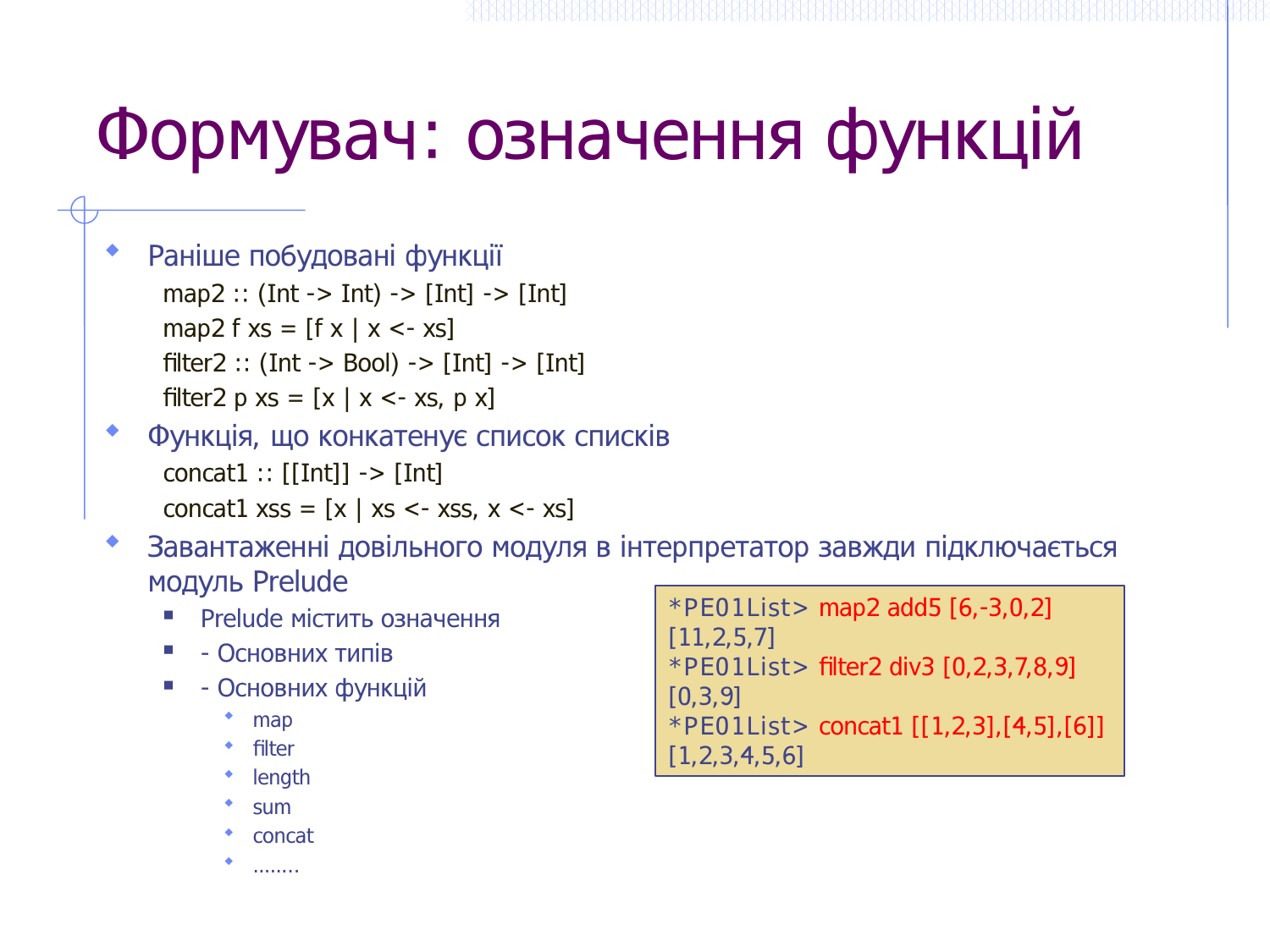

# Формувач: означення функцій
Раніше побудовані функції
map2 :: (Int -> Int) -> [Int] -> [Int]
map2 f xs = [f x | x <- xs]
filter2 :: (Int -> Bool) -> [Int] -> [Int]
filter2 p xs = [x | x <- xs, p x]
Функція, що конкатенує список списків
concat1 :: [[Int]] -> [Int]
concat1 xss = [x | xs <- xss, x <- xs]
Завантаженні довільного модуля в інтерпретатор завжди підключається модуль Prelude
Prelude містить означення
- Основних типів
- Основних функцій
map
filter
length
sum
concat
……..

*PE01List> map2 add5 [6,-3,0,2]
[11,2,5,7]
*PE01List> filter2 div3 [0,2,3,7,8,9]
[0,3,9]
*PE01List> concat1 [[1,2,3],[4,5],[6]]
[1,2,3,4,5,6]